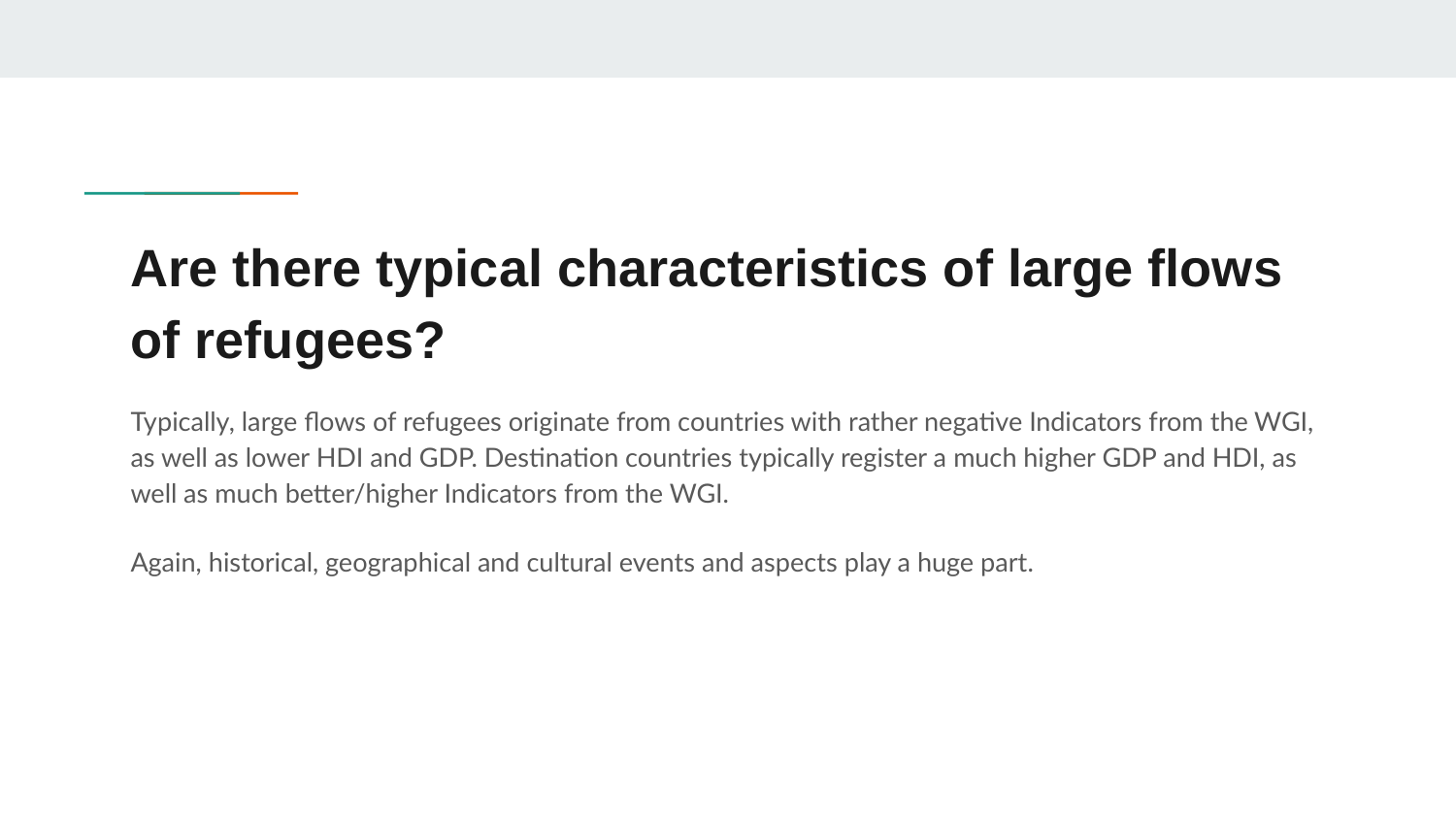

# Are there typical characteristics of large flows of refugees?

Typically, large flows of refugees originate from countries with rather negative Indicators from the WGI, as well as lower HDI and GDP. Destination countries typically register a much higher GDP and HDI, as well as much better/higher Indicators from the WGI.
Again, historical, geographical and cultural events and aspects play a huge part.